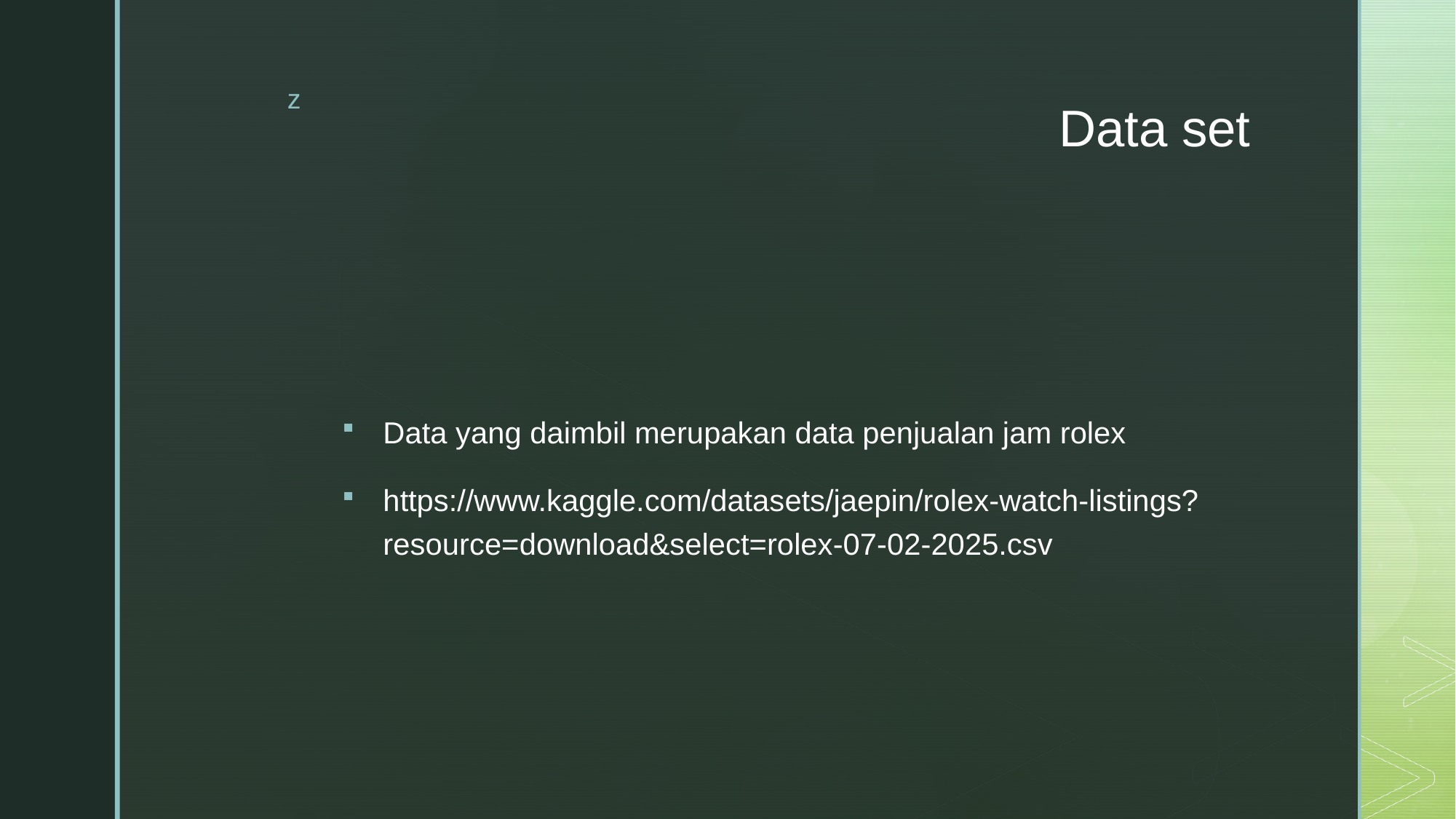

# Data set
Data yang daimbil merupakan data penjualan jam rolex
https://www.kaggle.com/datasets/jaepin/rolex-watch-listings?resource=download&select=rolex-07-02-2025.csv